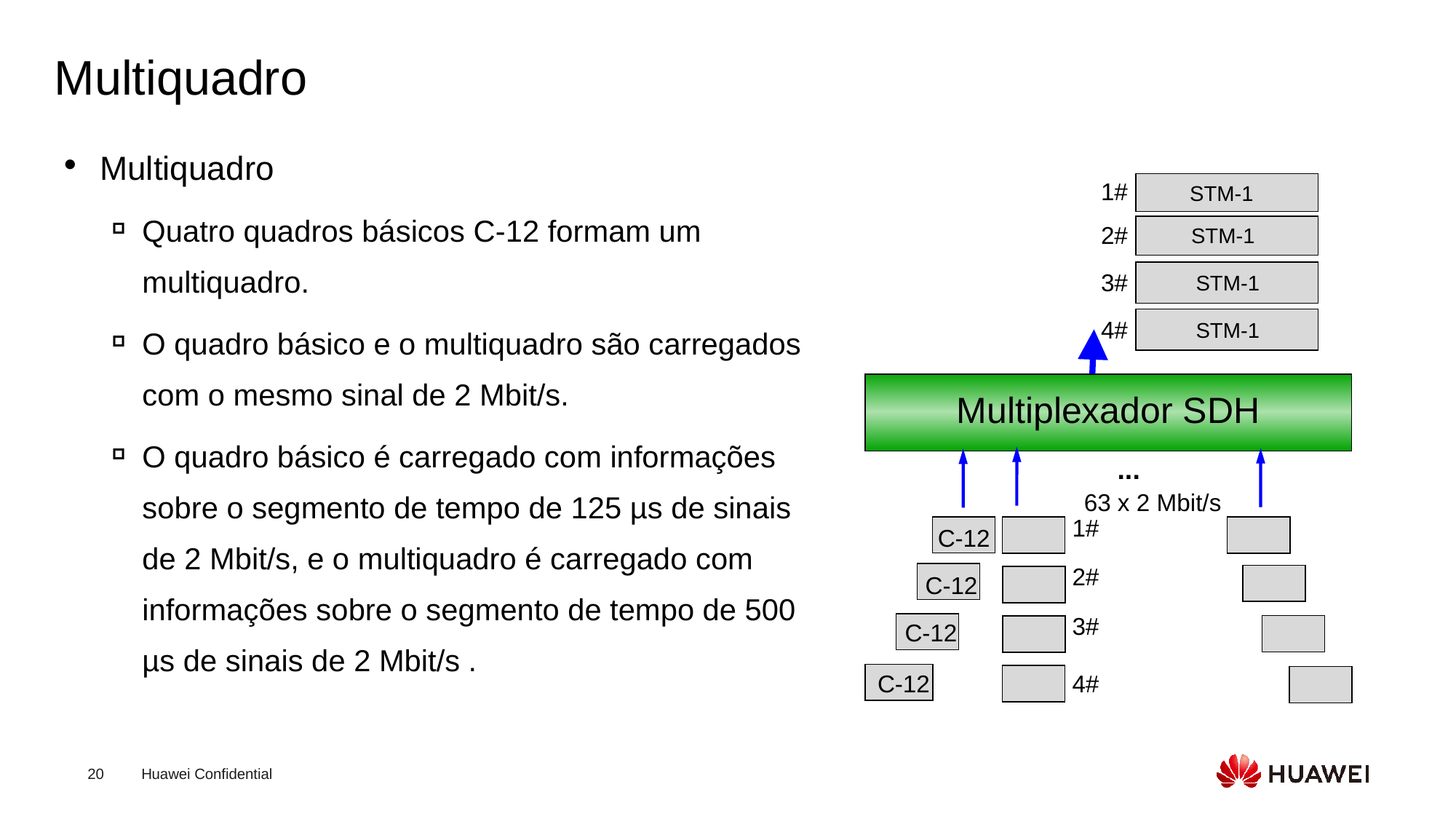

# Multiquadro
Multiquadro
Quatro quadros básicos C-12 formam um multiquadro.
O quadro básico e o multiquadro são carregados com o mesmo sinal de 2 Mbit/s.
O quadro básico é carregado com informações sobre o segmento de tempo de 125 µs de sinais de 2 Mbit/s, e o multiquadro é carregado com informações sobre o segmento de tempo de 500 µs de sinais de 2 Mbit/s .
1#

STM-1
2#

STM-1
3#

STM-1

STM-1
4#

Multiplexador SDH
...

63 x 2 Mbit/s
1#

C-12
2#

C-12

3#
C-12

4#
C-12